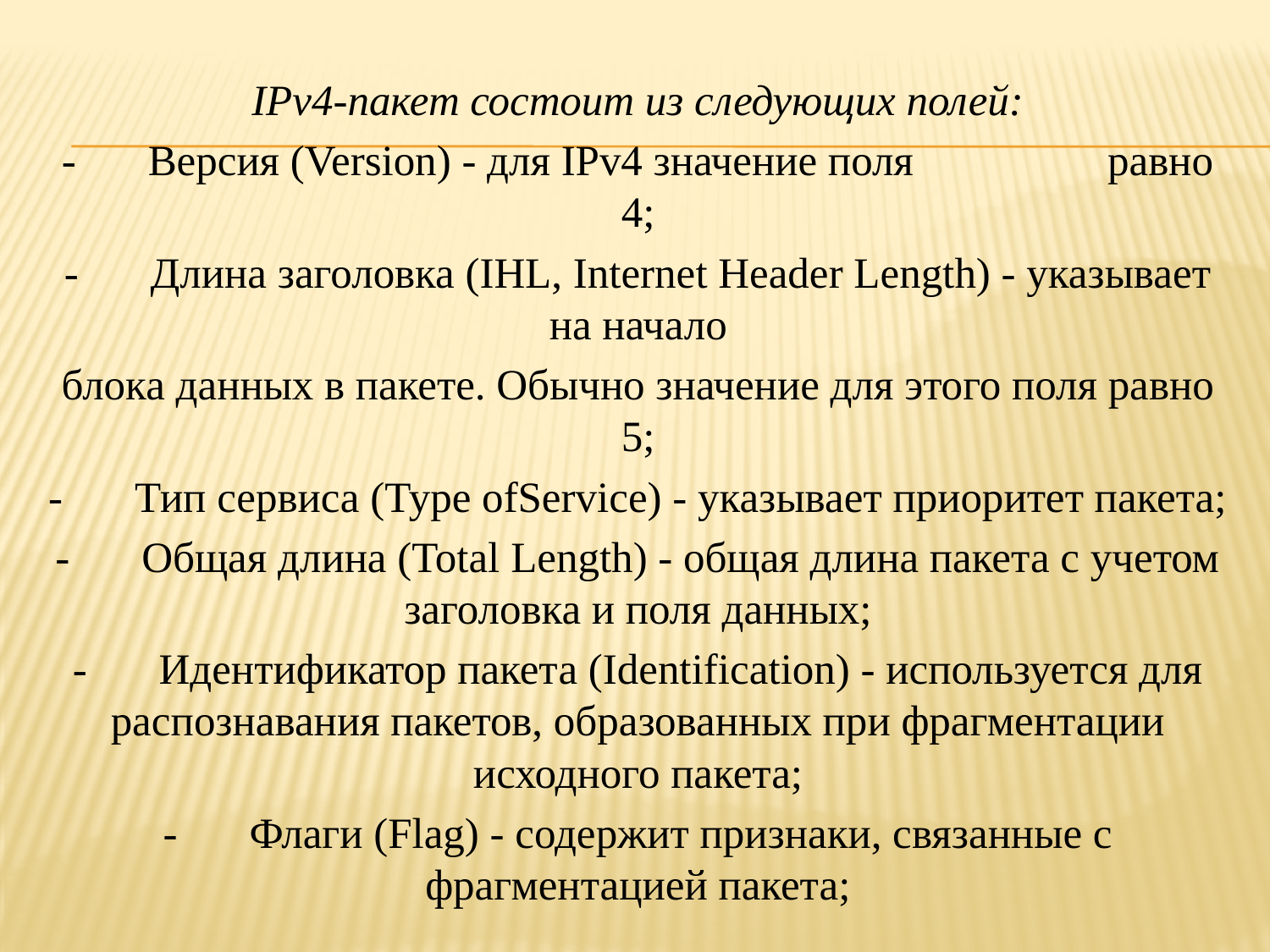

IРv4-пакет состоит из следующих полей:
-	Версия (Version) - для IPv4 значение поля                  равно 4;
-	Длина заголовка (IHL, Internet Header Length) - указывает на начало
блока данных в пакете. Обычно значение для этого поля равно 5;
-	Тип сервиса (Туре ofService) - указывает приоритет пакета;
-	Общая длина (Total Length) - общая длина пакета с учетом заголовка и поля данных;
-	Идентификатор пакета (Identification) - используется для распознавания пакетов, образованных при фрагментации исходного пакета;
-	Флаги (Flag) - содержит признаки, связанные с фрагментацией пакета;